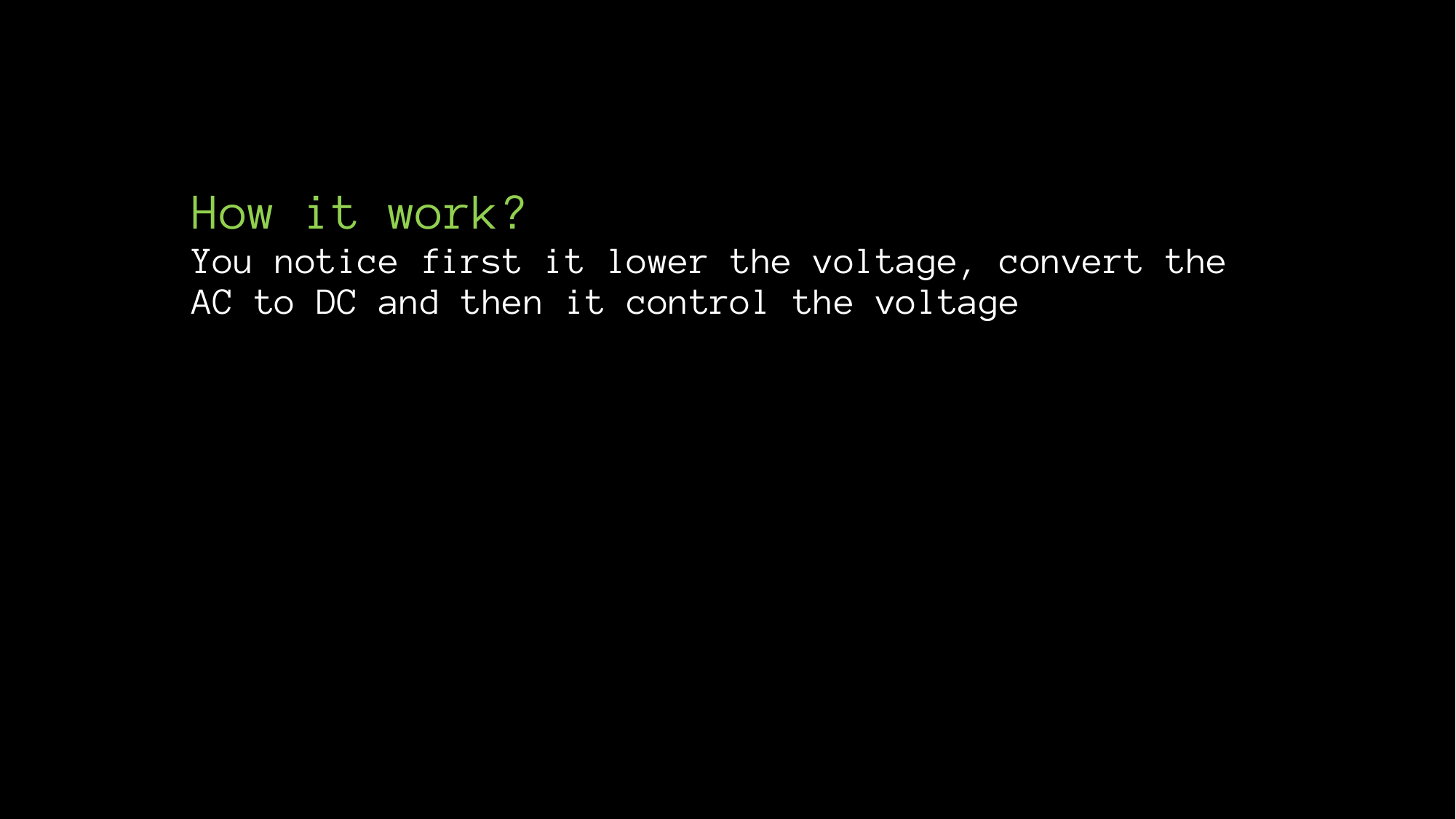

# How it work? You notice first it lower the voltage, convert the AC to DC and then it control the voltage